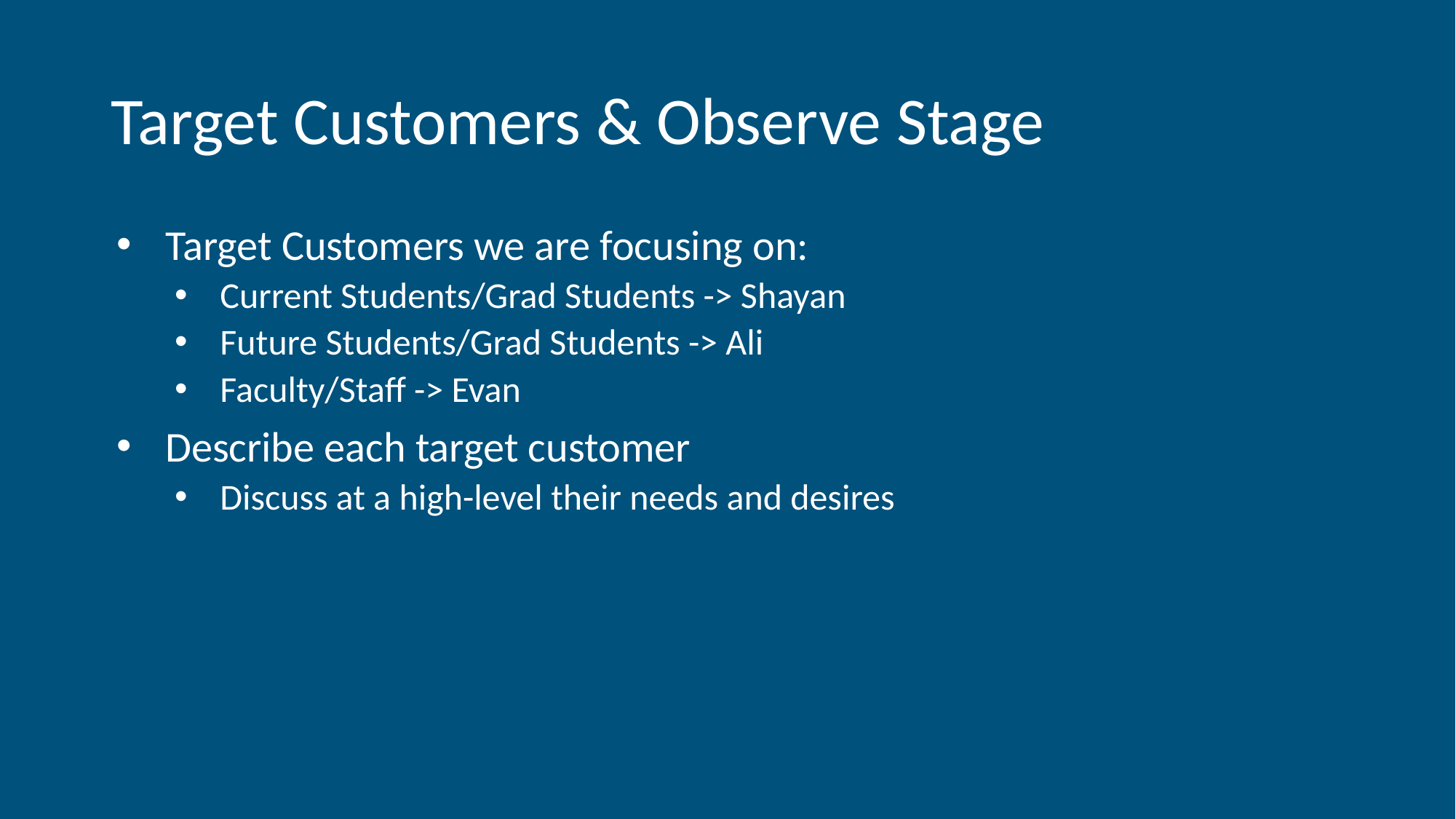

# Target Customers & Observe Stage
Target Customers we are focusing on:
Current Students/Grad Students -> Shayan
Future Students/Grad Students -> Ali
Faculty/Staff -> Evan
Describe each target customer
Discuss at a high-level their needs and desires